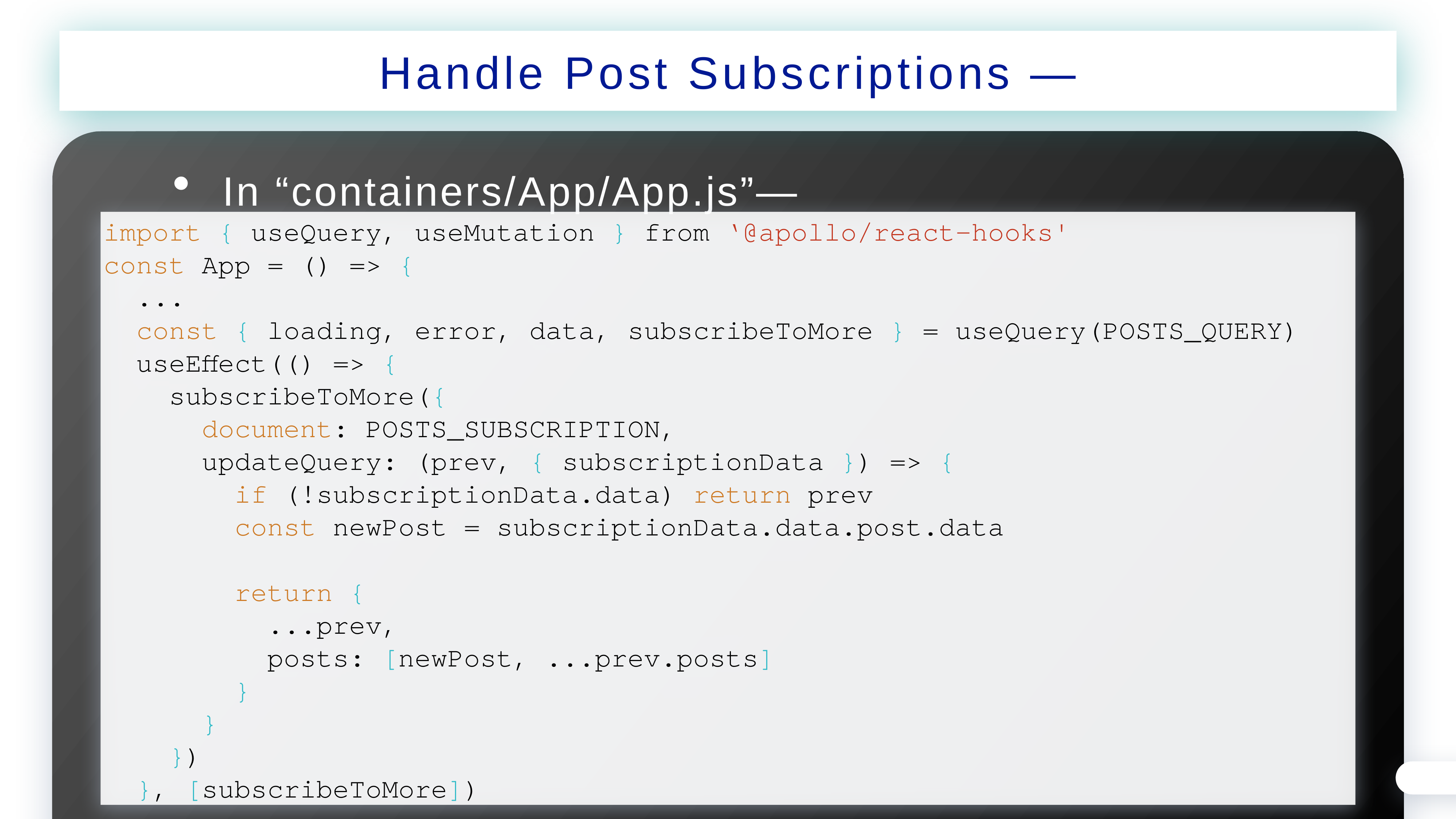

Handle Post Subscriptions —
In “containers/App/App.js”—
import { useQuery, useMutation } from ‘@apollo/react-hooks'
const App = () => {
  ...
  const { loading, error, data, subscribeToMore } = useQuery(POSTS_QUERY)
  useEffect(() => {
    subscribeToMore({
      document: POSTS_SUBSCRIPTION,
      updateQuery: (prev, { subscriptionData }) => {
        if (!subscriptionData.data) return prev
        const newPost = subscriptionData.data.post.data

        return {
          ...prev,
          posts: [newPost, ...prev.posts]
        }
      }
    })
  }, [subscribeToMore])
59